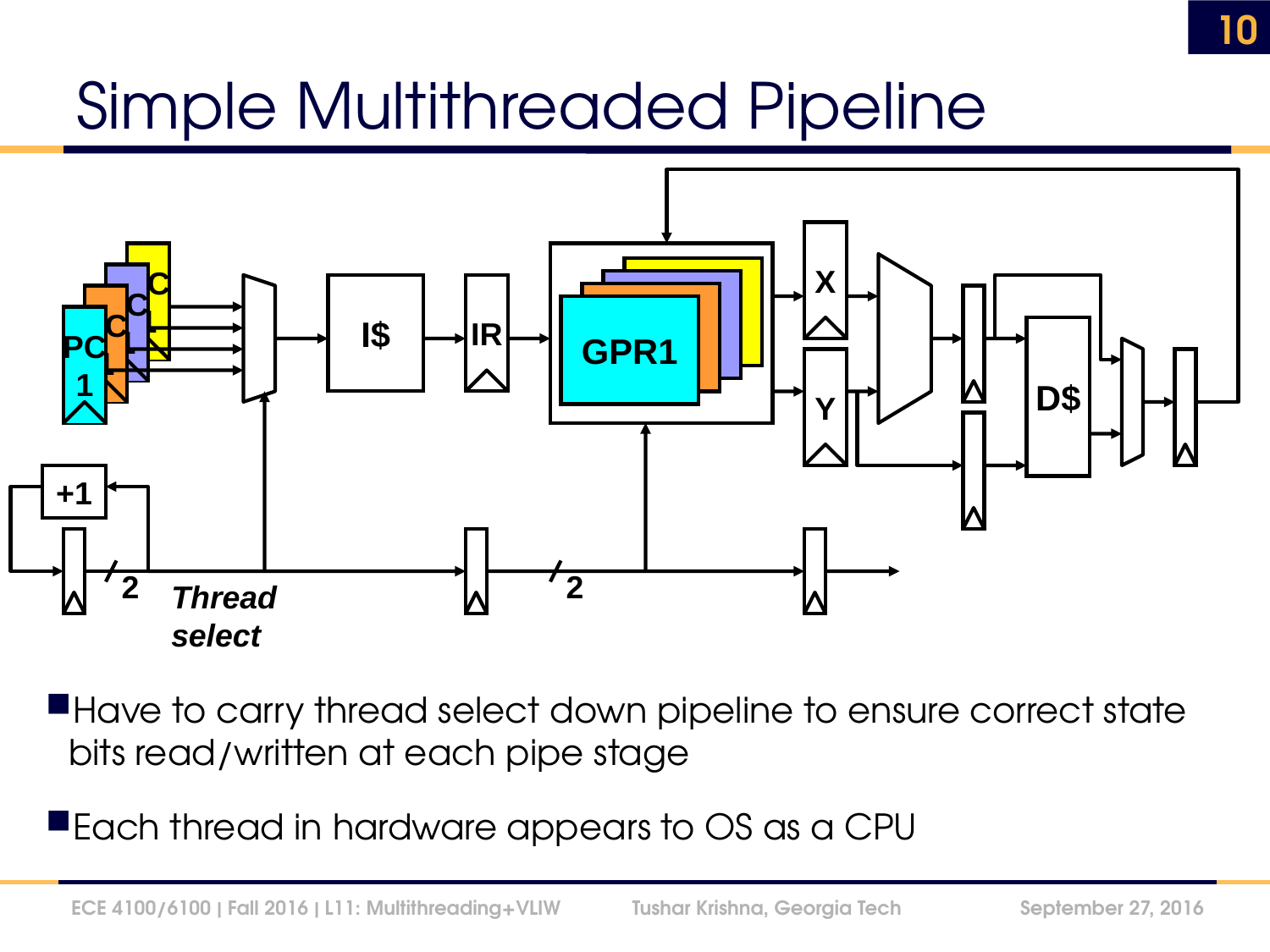

10
# Simple Multithreaded Pipeline

X

PC
1

GPR1
PC
1

GPR1

I$
IR

GPR1
PC
1

GPR1

PC
1

D$

Y

+1

2

2

Thread select

Have to carry thread select down pipeline to ensure correct state bits read/written at each pipe stage
Each thread in hardware appears to OS as a CPU

ECE 4100/6100 | Fall 2016 | L11: Multithreading+VLIW             Tushar Krishna, Georgia Tech
September 27, 2016